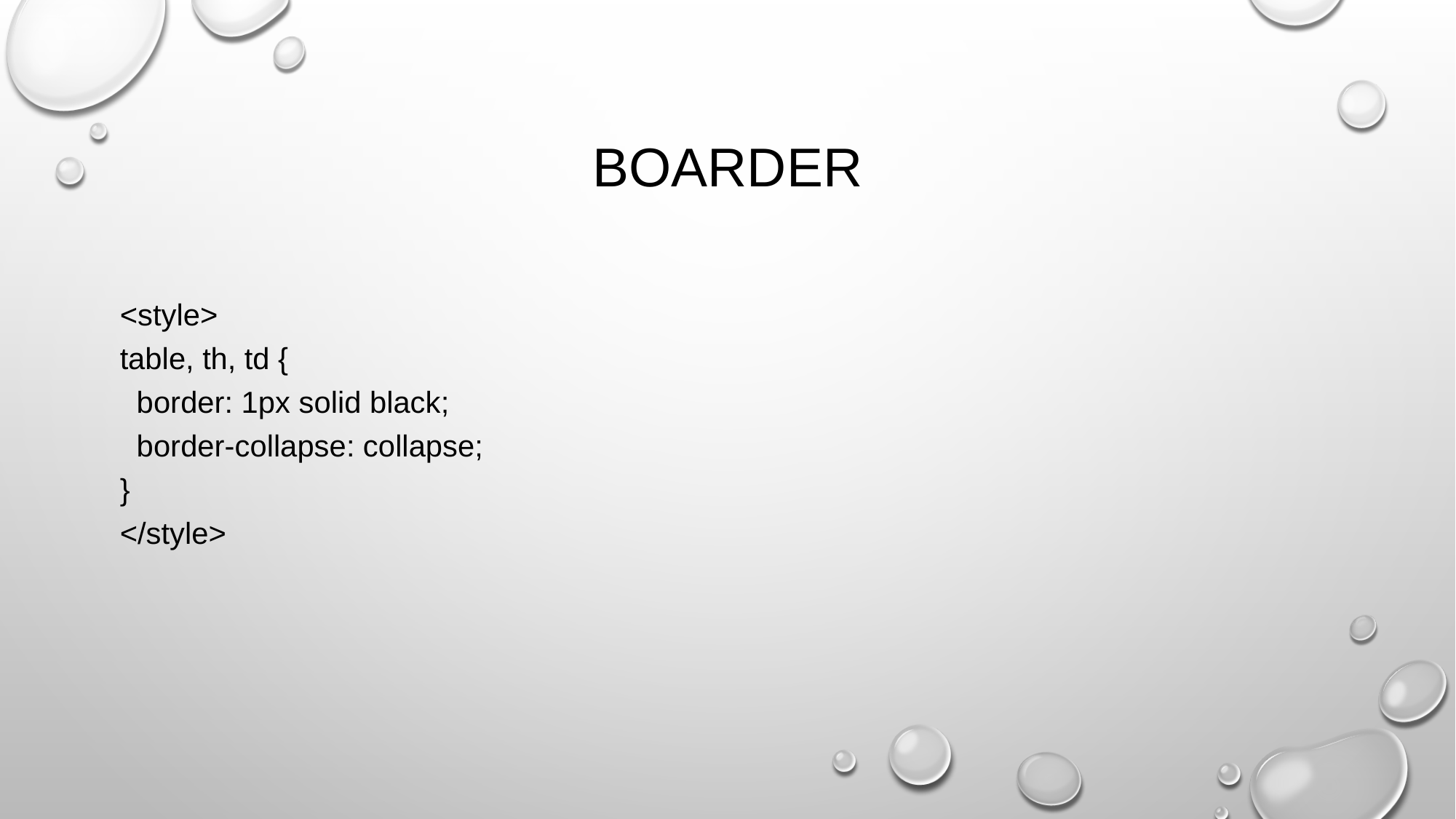

# Boarder
<style>
table, th, td {
  border: 1px solid black;
  border-collapse: collapse;
}
</style>